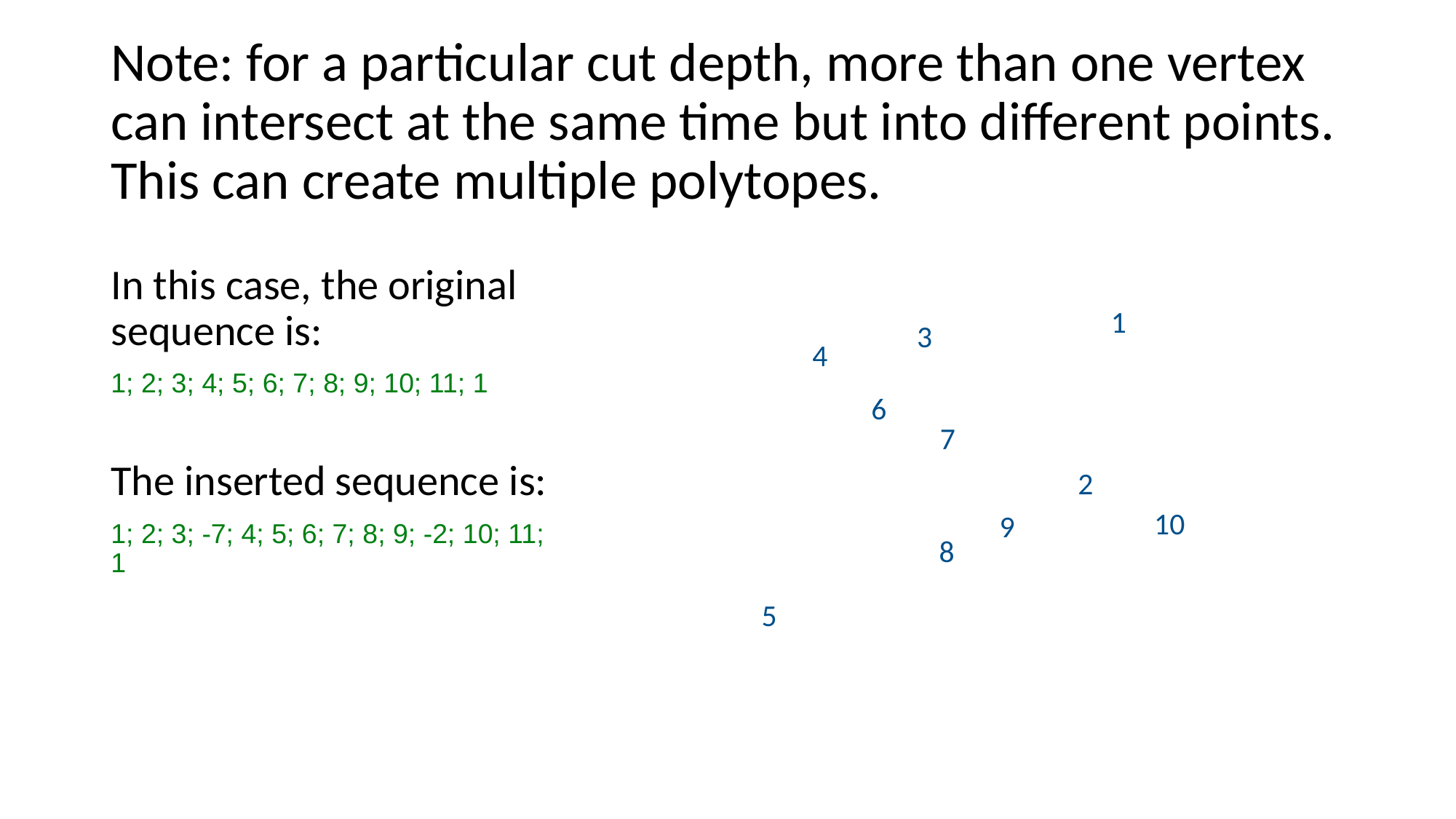

# Note: for a particular cut depth, more than one vertex can intersect at the same time but into different points. This can create multiple polytopes.
In this case, the original sequence is:
1; 2; 3; 4; 5; 6; 7; 8; 9; 10; 11; 1

The inserted sequence is:
1; 2; 3; -7; 4; 5; 6; 7; 8; 9; -2; 10; 11; 1

1
3
4
6
7
2
10
9
8
5